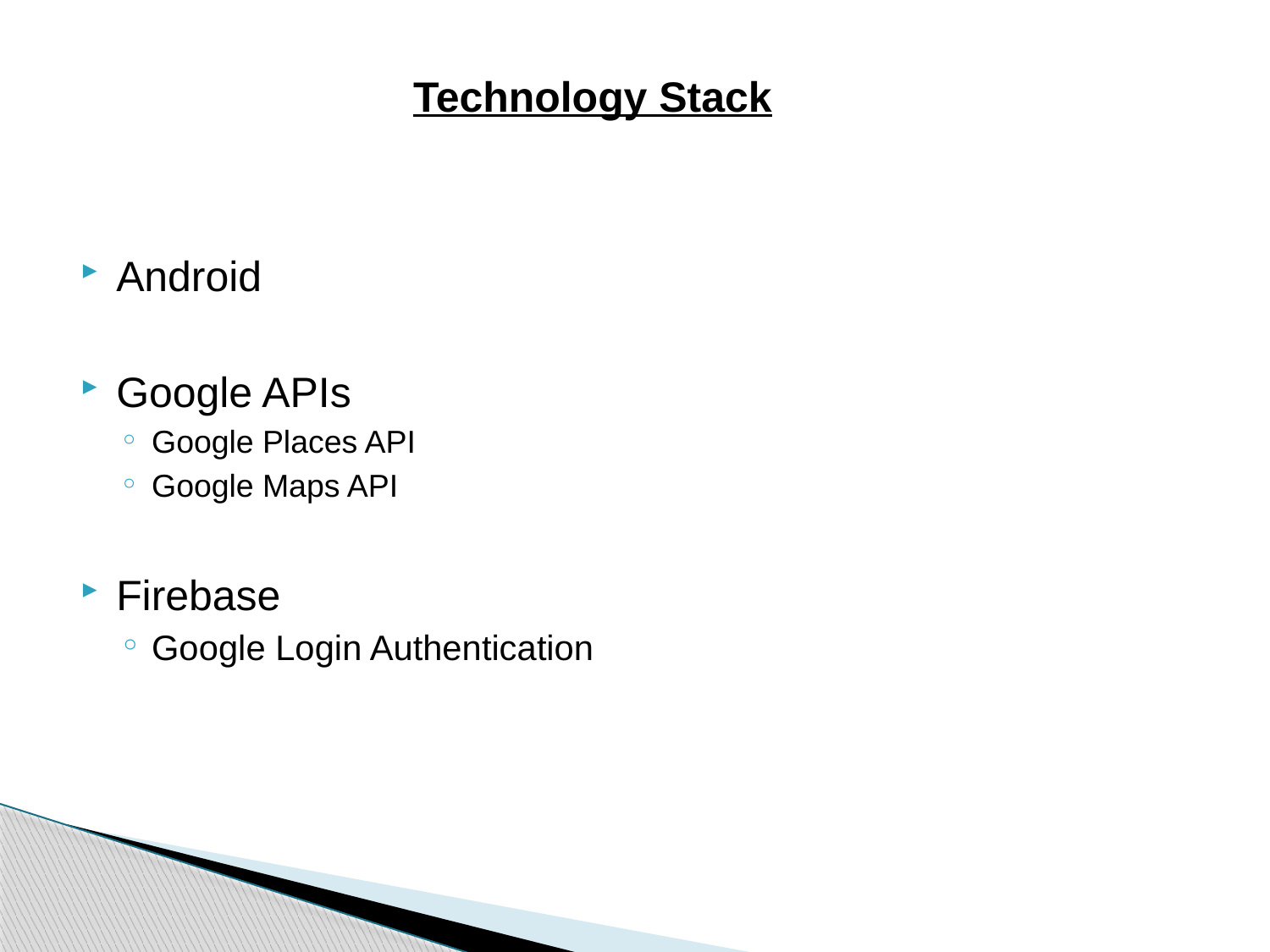

Technology Stack
Android

Google APIs
Google Places API
Google Maps API

Firebase
Google Login Authentication